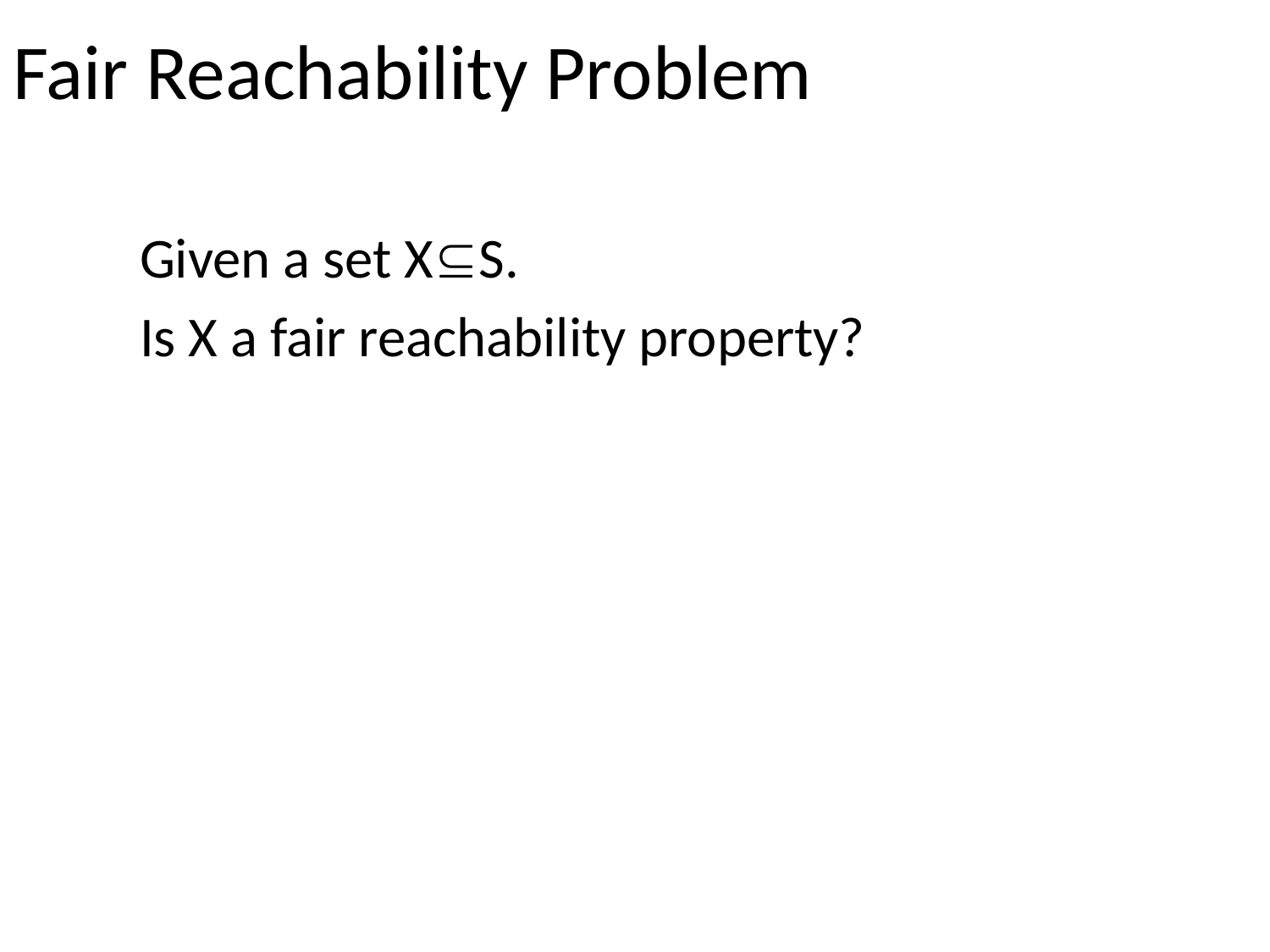

Fair Reachability Problem

	Given a set X⊆S.
	Is X a fair reachability property?